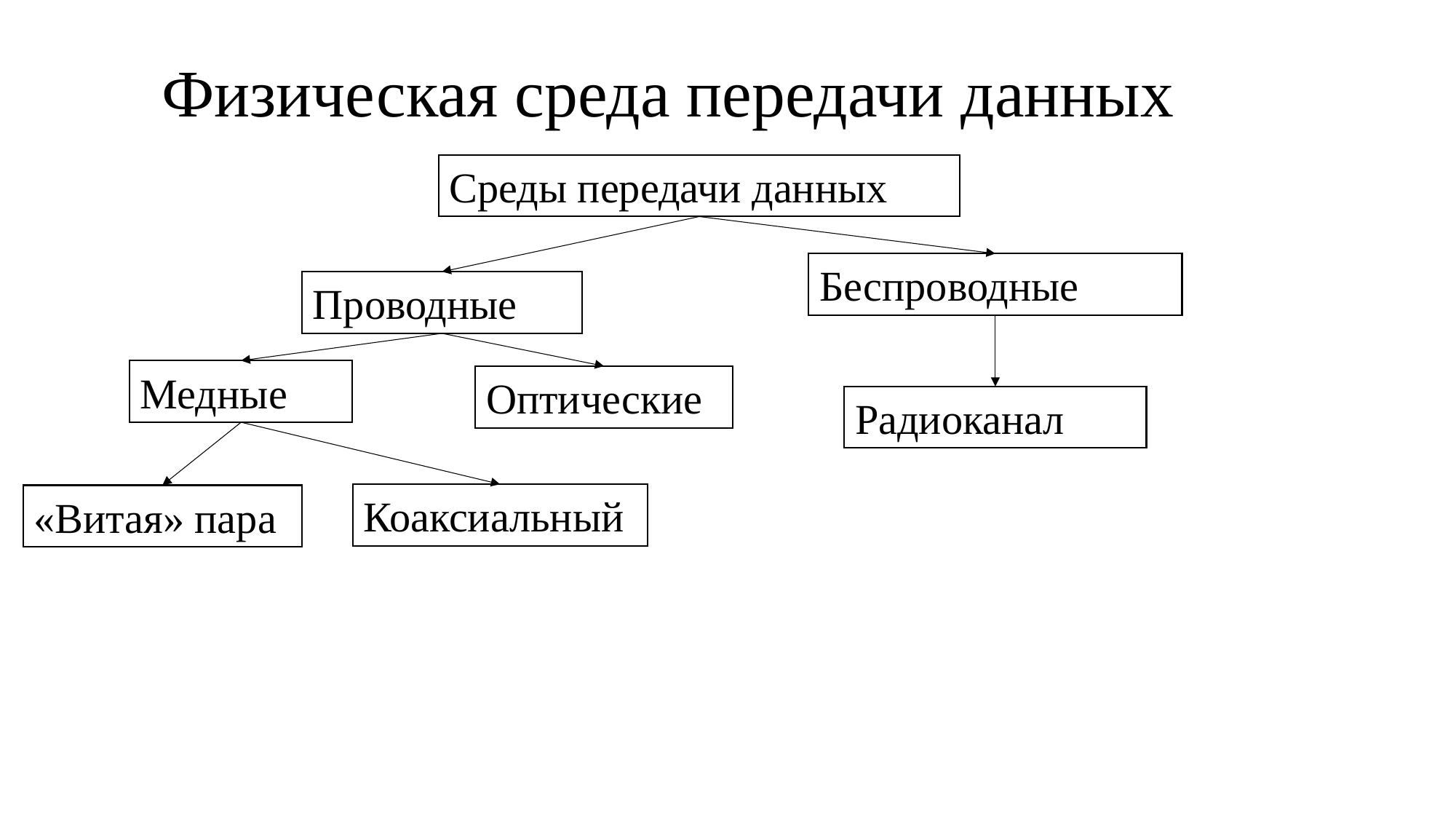

# Физическая среда передачи данных
Среды передачи данных
Беспроводные
Проводные
Медные
Оптические
Радиоканал
Коаксиальный
«Витая» пара